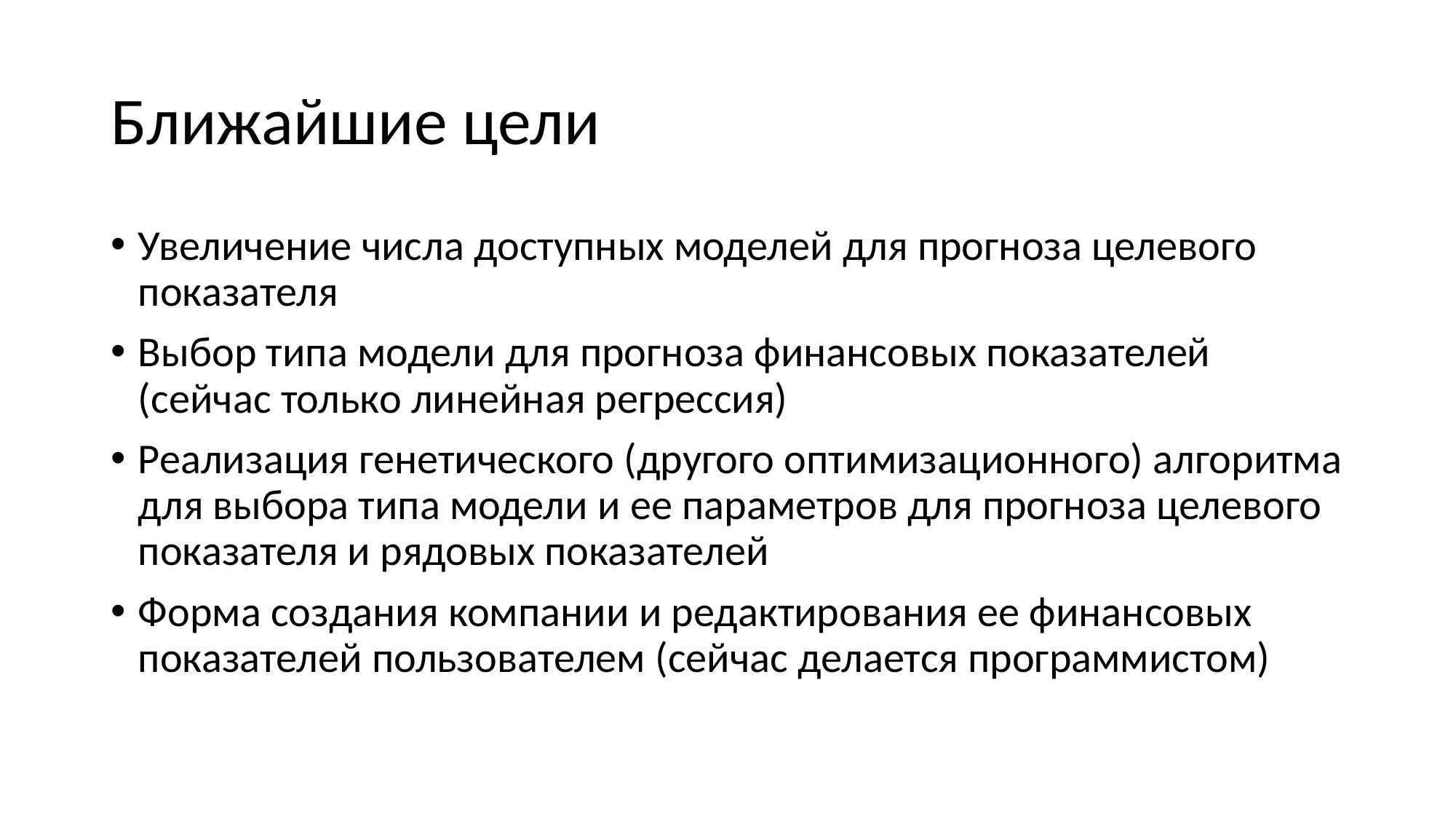

# Ближайшие цели
Увеличение числа доступных моделей для прогноза целевого показателя
Выбор типа модели для прогноза финансовых показателей (сейчас только линейная регрессия)
Реализация генетического (другого оптимизационного) алгоритма для выбора типа модели и ее параметров для прогноза целевого показателя и рядовых показателей
Форма создания компании и редактирования ее финансовых показателей пользователем (сейчас делается программистом)